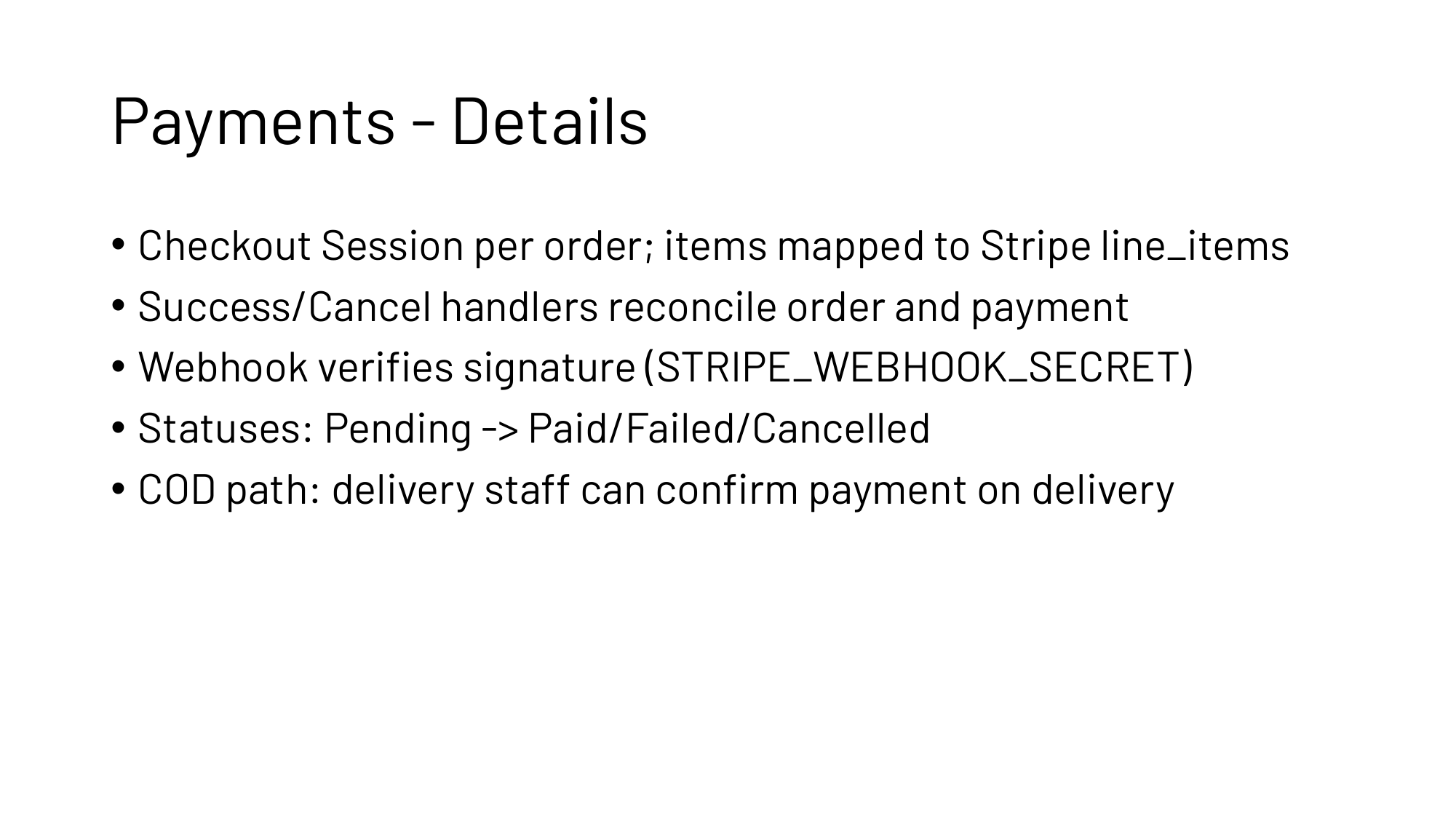

# Payments - Details
Checkout Session per order; items mapped to Stripe line_items
Success/Cancel handlers reconcile order and payment
Webhook verifies signature (STRIPE_WEBHOOK_SECRET)
Statuses: Pending -> Paid/Failed/Cancelled
COD path: delivery staff can confirm payment on delivery